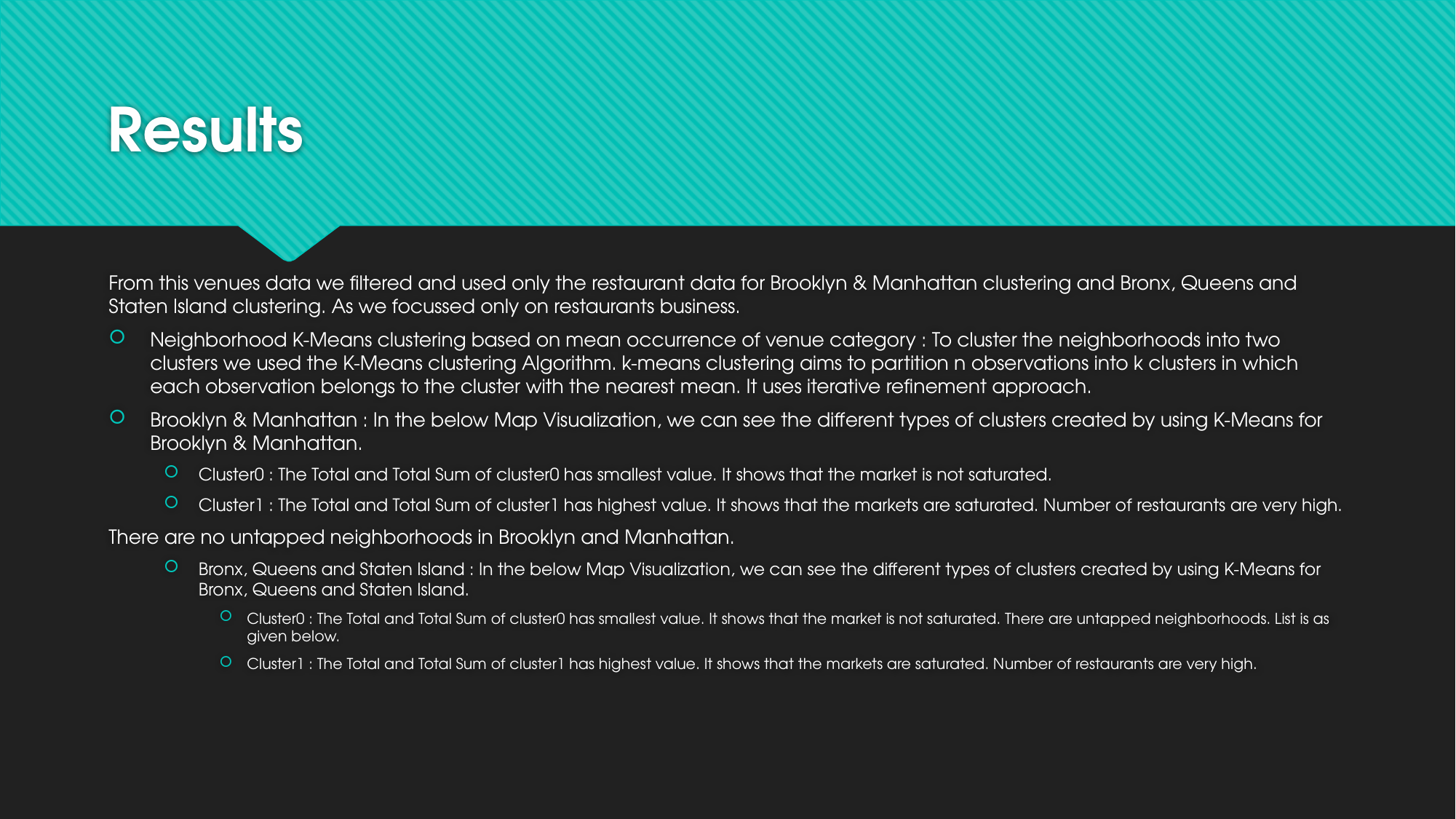

# Results
From this venues data we filtered and used only the restaurant data for Brooklyn & Manhattan clustering and Bronx, Queens and Staten Island clustering. As we focussed only on restaurants business.
Neighborhood K-Means clustering based on mean occurrence of venue category : To cluster the neighborhoods into two clusters we used the K-Means clustering Algorithm. k-means clustering aims to partition n observations into k clusters in which each observation belongs to the cluster with the nearest mean. It uses iterative refinement approach.
Brooklyn & Manhattan : In the below Map Visualization, we can see the different types of clusters created by using K-Means for Brooklyn & Manhattan.
Cluster0 : The Total and Total Sum of cluster0 has smallest value. It shows that the market is not saturated.
Cluster1 : The Total and Total Sum of cluster1 has highest value. It shows that the markets are saturated. Number of restaurants are very high.
There are no untapped neighborhoods in Brooklyn and Manhattan.
Bronx, Queens and Staten Island : In the below Map Visualization, we can see the different types of clusters created by using K-Means for Bronx, Queens and Staten Island.
Cluster0 : The Total and Total Sum of cluster0 has smallest value. It shows that the market is not saturated. There are untapped neighborhoods. List is as given below.
Cluster1 : The Total and Total Sum of cluster1 has highest value. It shows that the markets are saturated. Number of restaurants are very high.